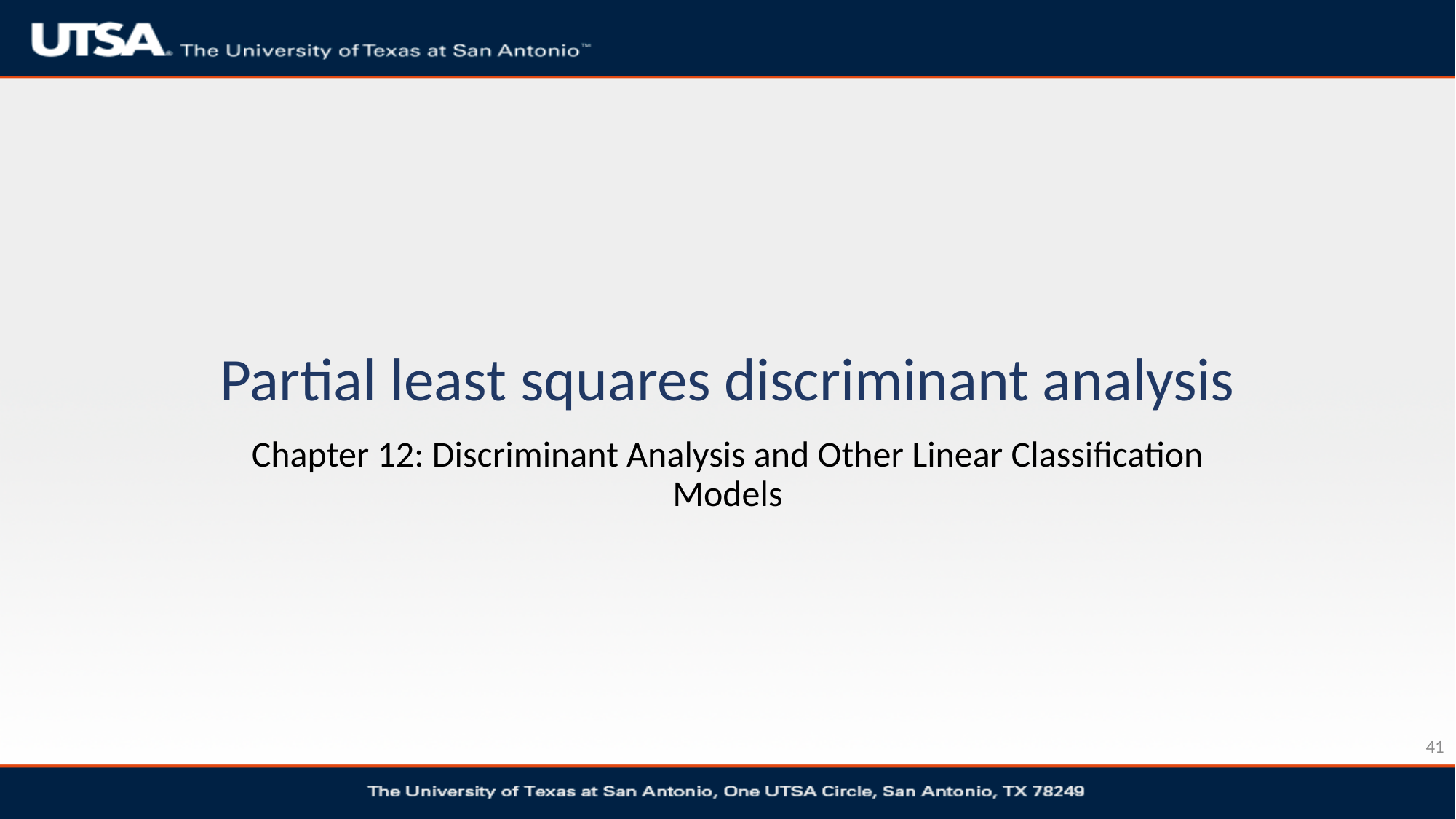

# Partial least squares discriminant analysis
Chapter 12: Discriminant Analysis and Other Linear Classification Models
41